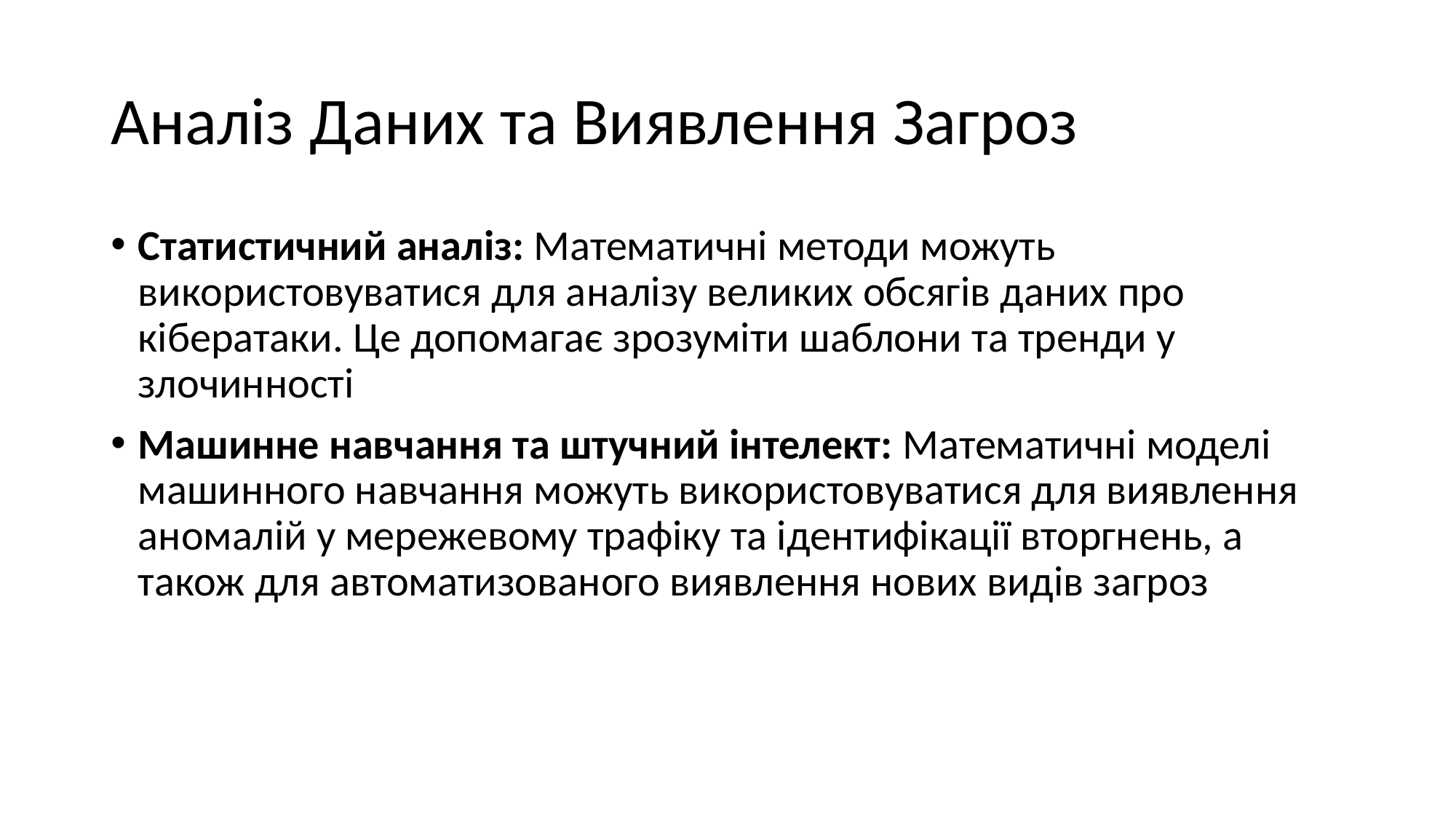

# Аналіз Даних та Виявлення Загроз
Статистичний аналіз: Математичні методи можуть використовуватися для аналізу великих обсягів даних про кібератаки. Це допомагає зрозуміти шаблони та тренди у злочинності
Машинне навчання та штучний інтелект: Математичні моделі машинного навчання можуть використовуватися для виявлення аномалій у мережевому трафіку та ідентифікації вторгнень, а також для автоматизованого виявлення нових видів загроз